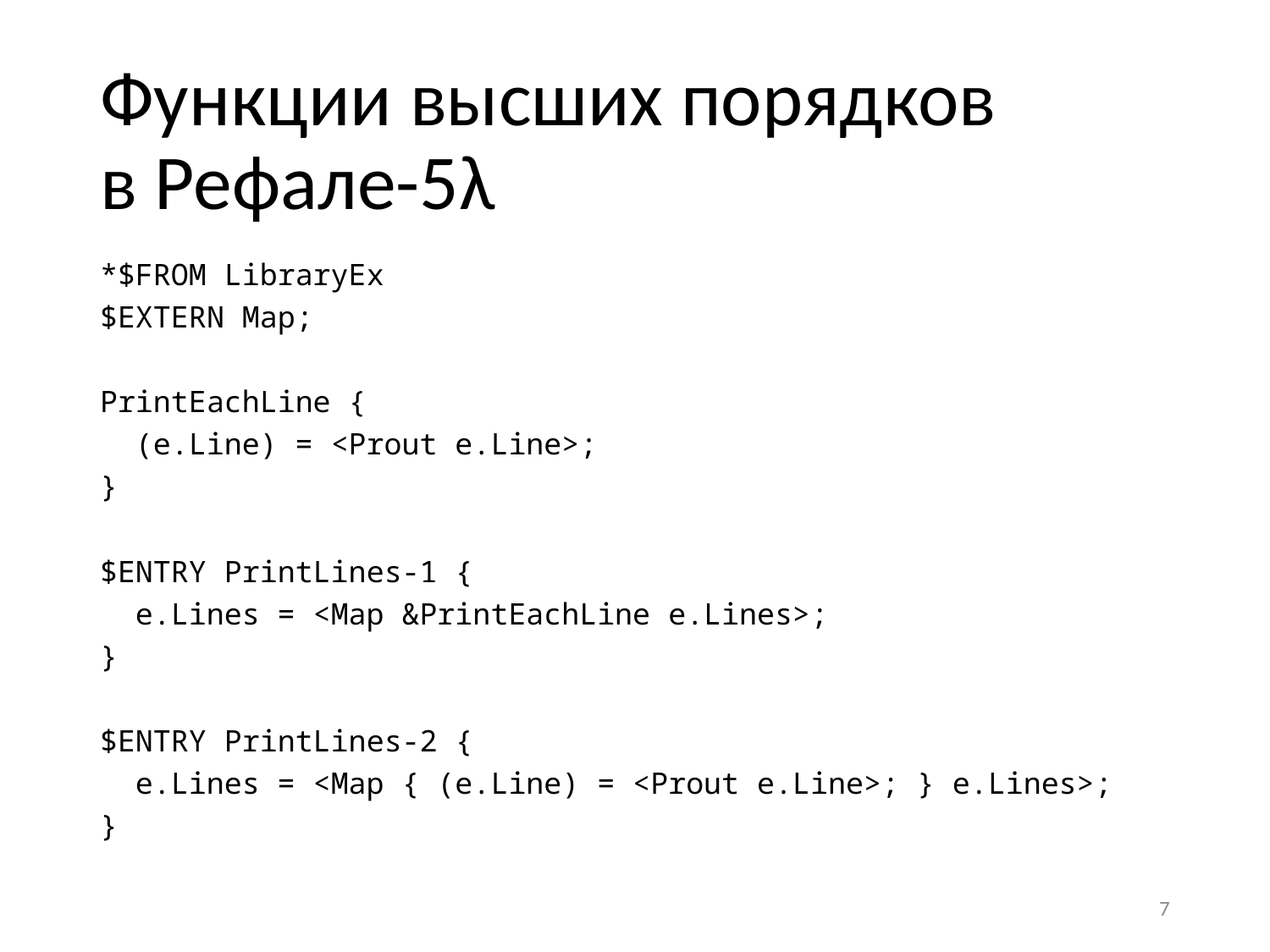

# Функции высших порядков в Рефале-5λ
*$FROM LibraryEx
$EXTERN Map;

PrintEachLine {
  (e.Line) = <Prout e.Line>;
}

$ENTRY PrintLines-1 {
  e.Lines = <Map &PrintEachLine e.Lines>;
}

$ENTRY PrintLines-2 {
  e.Lines = <Map { (e.Line) = <Prout e.Line>; } e.Lines>;
}
7